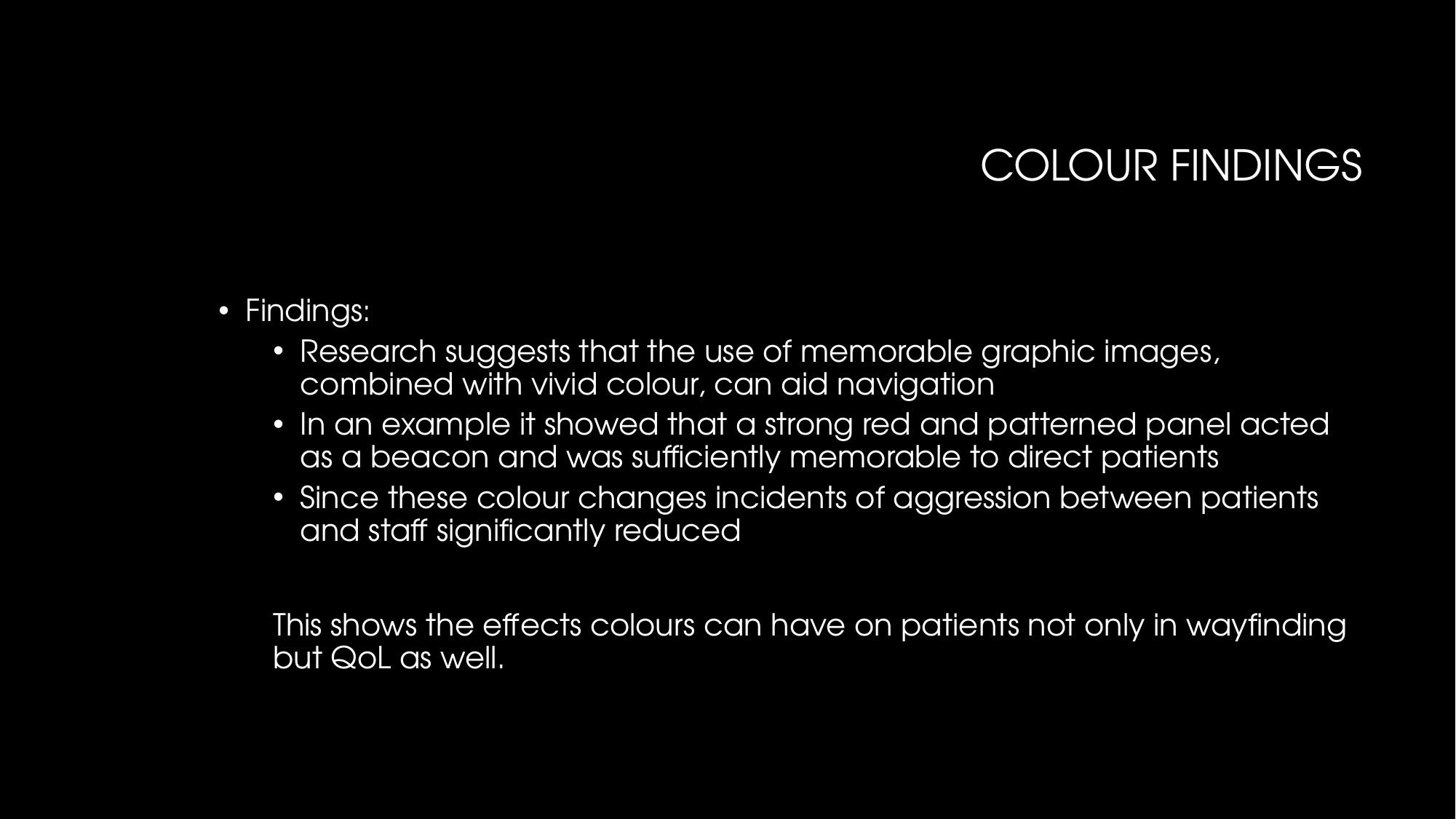

# Colour findings
Findings:
Research suggests that the use of memorable graphic images, combined with vivid colour, can aid navigation
In an example it showed that a strong red and patterned panel acted as a beacon and was sufficiently memorable to direct patients
Since these colour changes incidents of aggression between patients and staff significantly reduced

This shows the effects colours can have on patients not only in wayfinding but QoL as well.